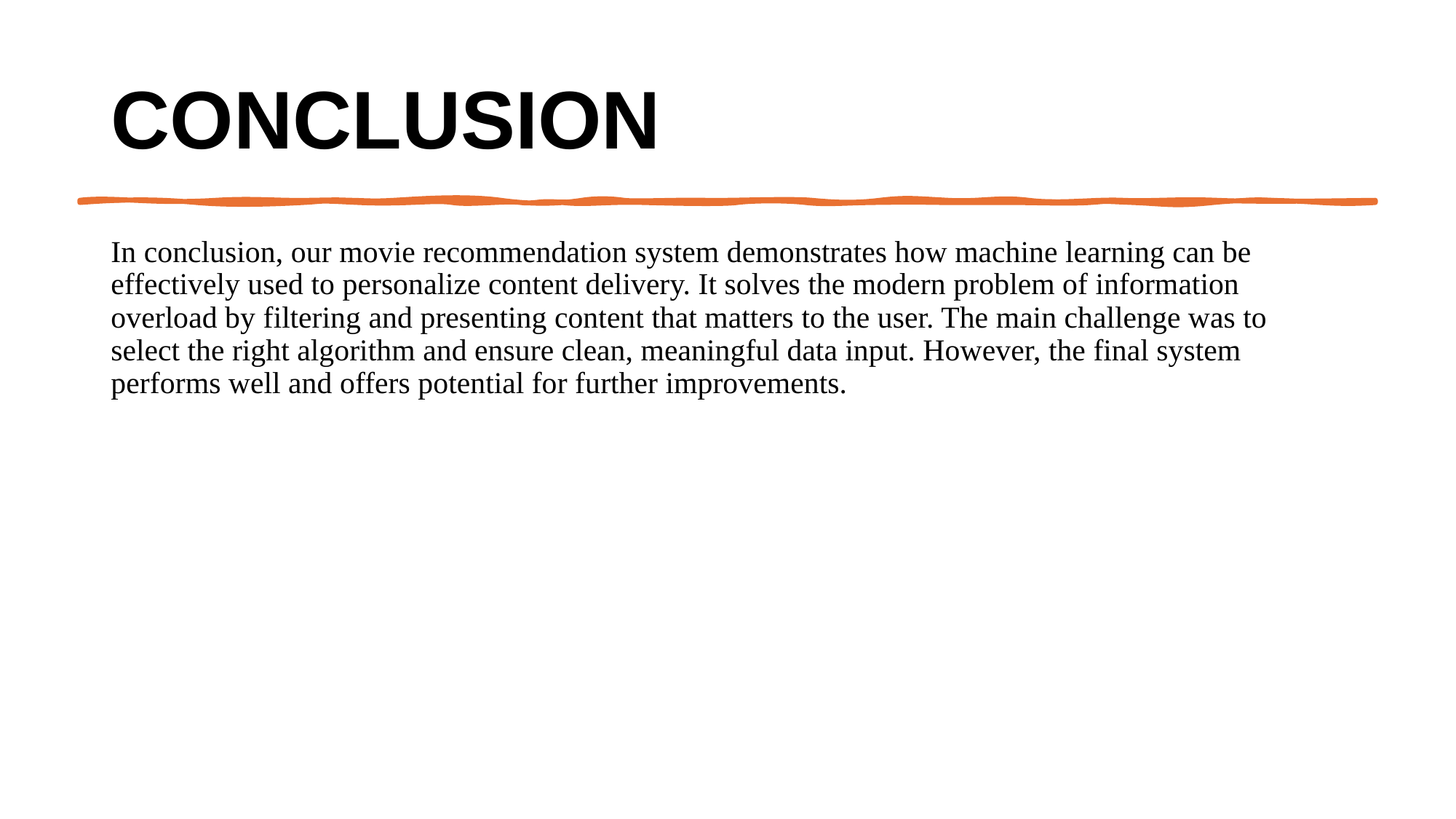

# Conclusion

In conclusion, our movie recommendation system demonstrates how machine learning can be effectively used to personalize content delivery. It solves the modern problem of information overload by filtering and presenting content that matters to the user. The main challenge was to select the right algorithm and ensure clean, meaningful data input. However, the final system performs well and offers potential for further improvements.